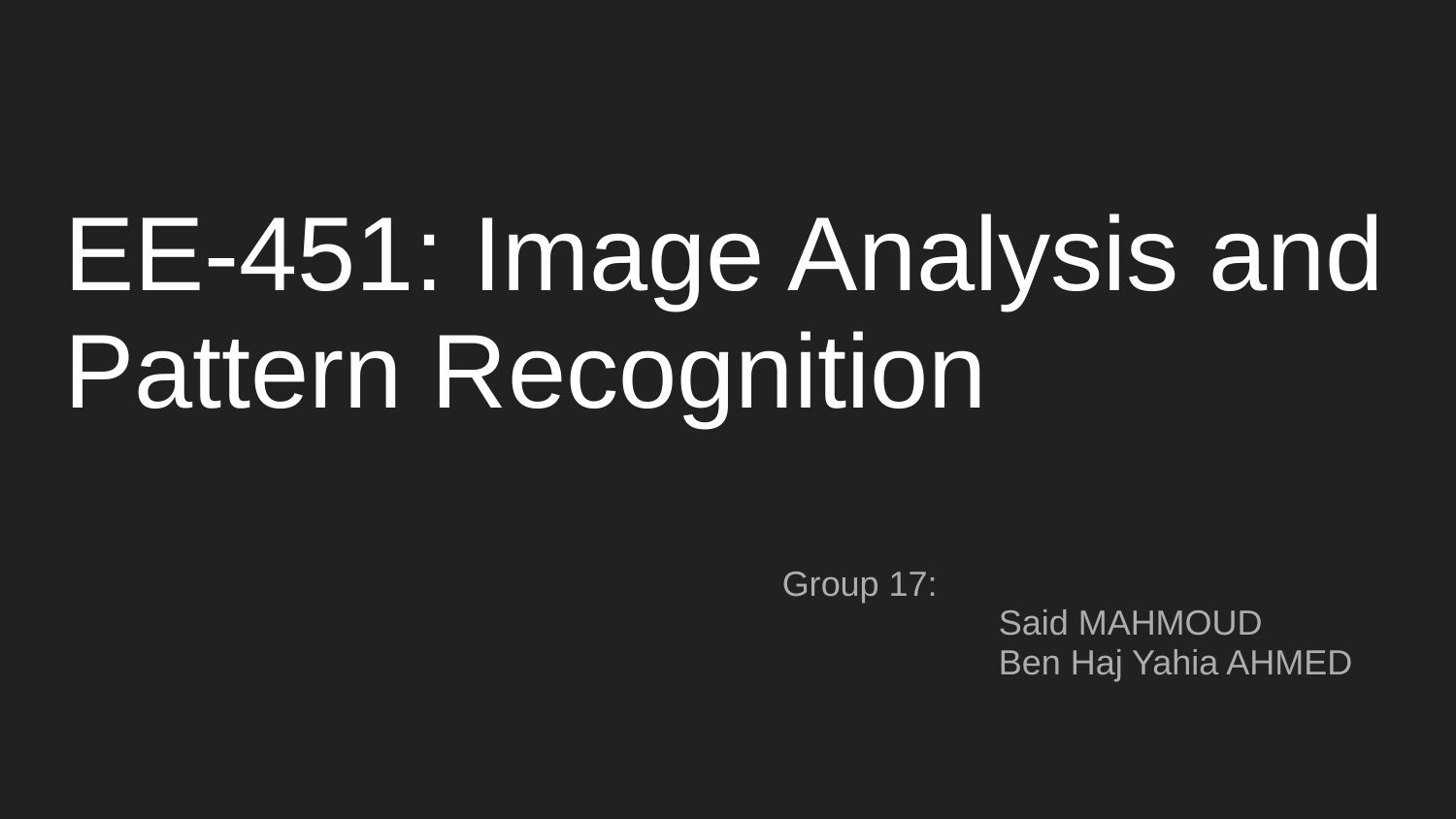

# EE-451: Image Analysis and Pattern Recognition
Group 17:
Said MAHMOUD
Ben Haj Yahia AHMED